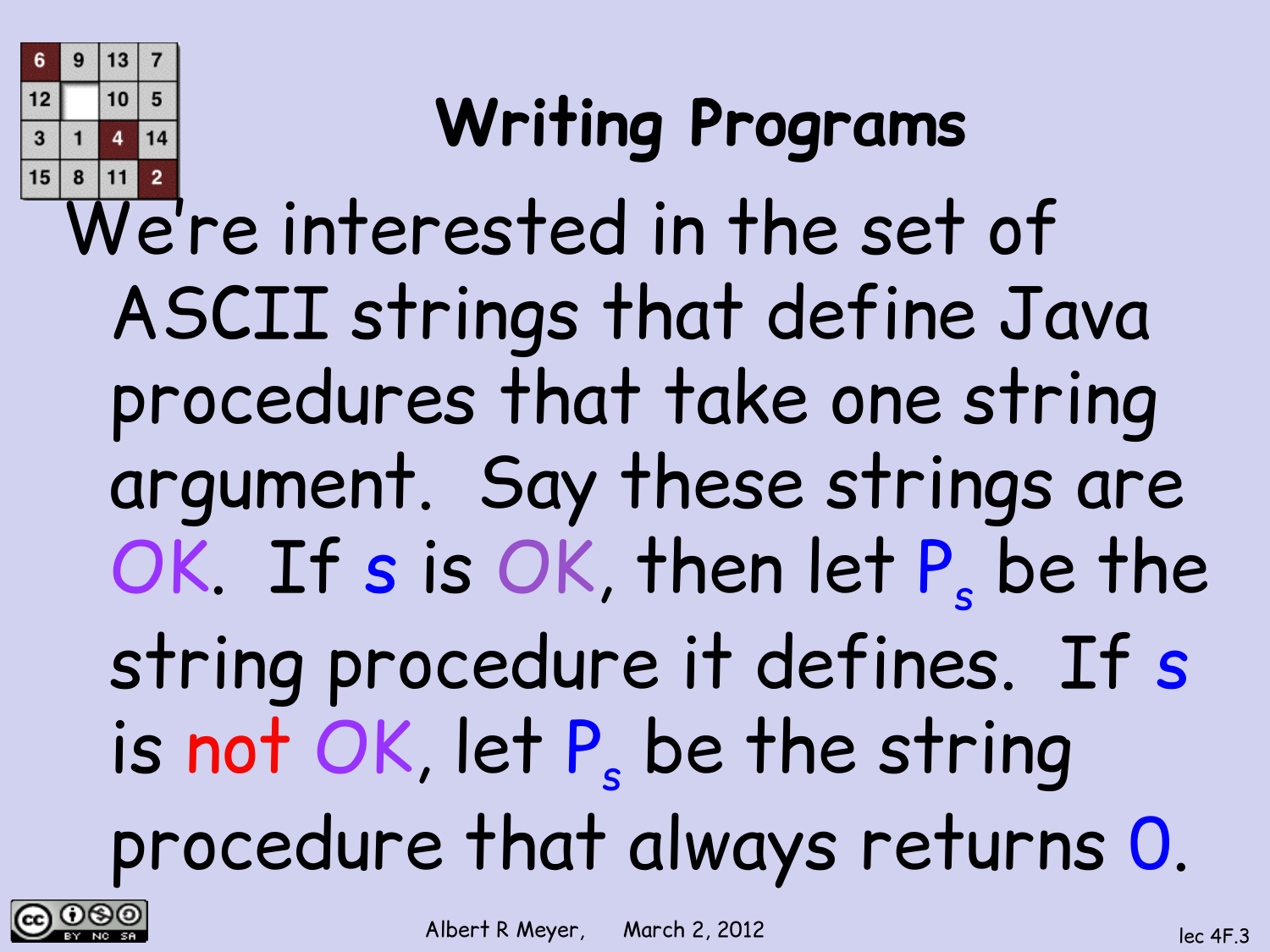

# Writing Programs
We’re interested in the set of ASCII strings that define Java procedures that take one string argument.  Say these strings are OK.  If s is OK, then let Ps be the string procedure it defines.  If s is not OK, let Ps be the string procedure that always returns 0.